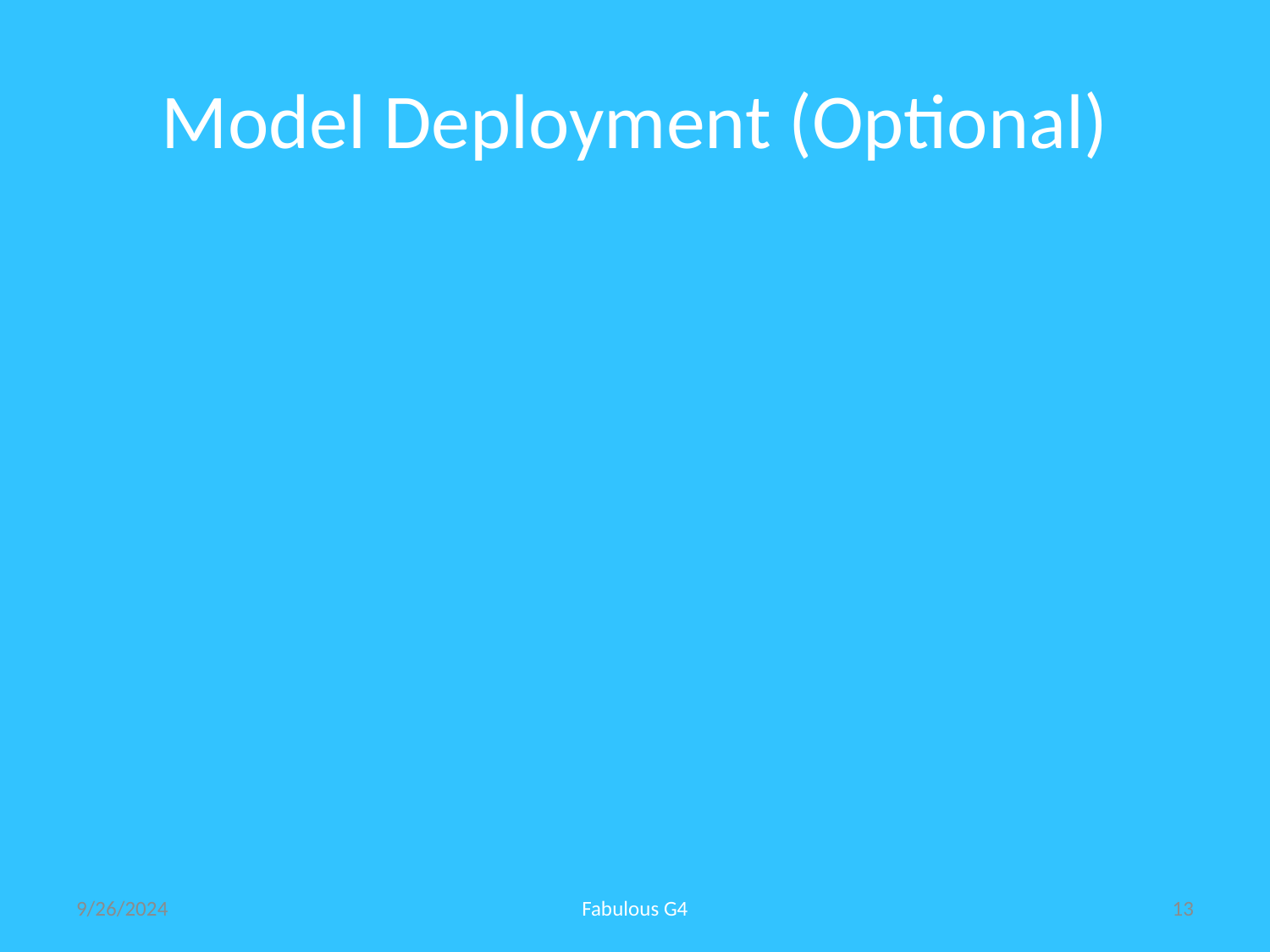

# Model Deployment (Optional)

9/26/2024
Fabulous G4
13